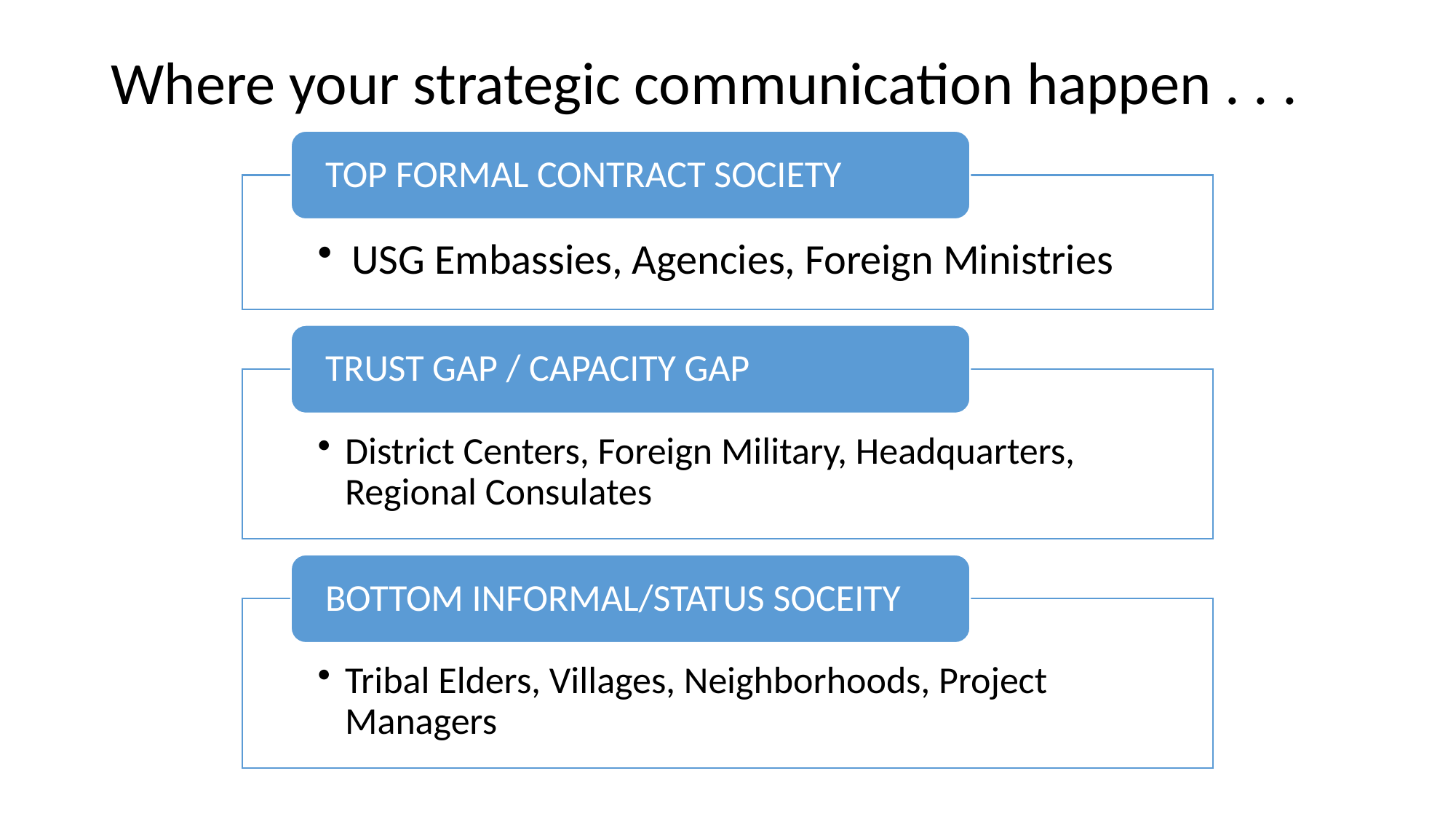

# Where your strategic communication happen . . .
USG Embassies, Agencies, Foreign Ministries
TOP FORMAL CONTRACT SOCIETY
District Centers, Foreign Military, Headquarters, Regional Consulates
TRUST GAP / CAPACITY GAP
Tribal Elders, Villages, Neighborhoods, Project Managers
BOTTOM INFORMAL/STATUS SOCEITY